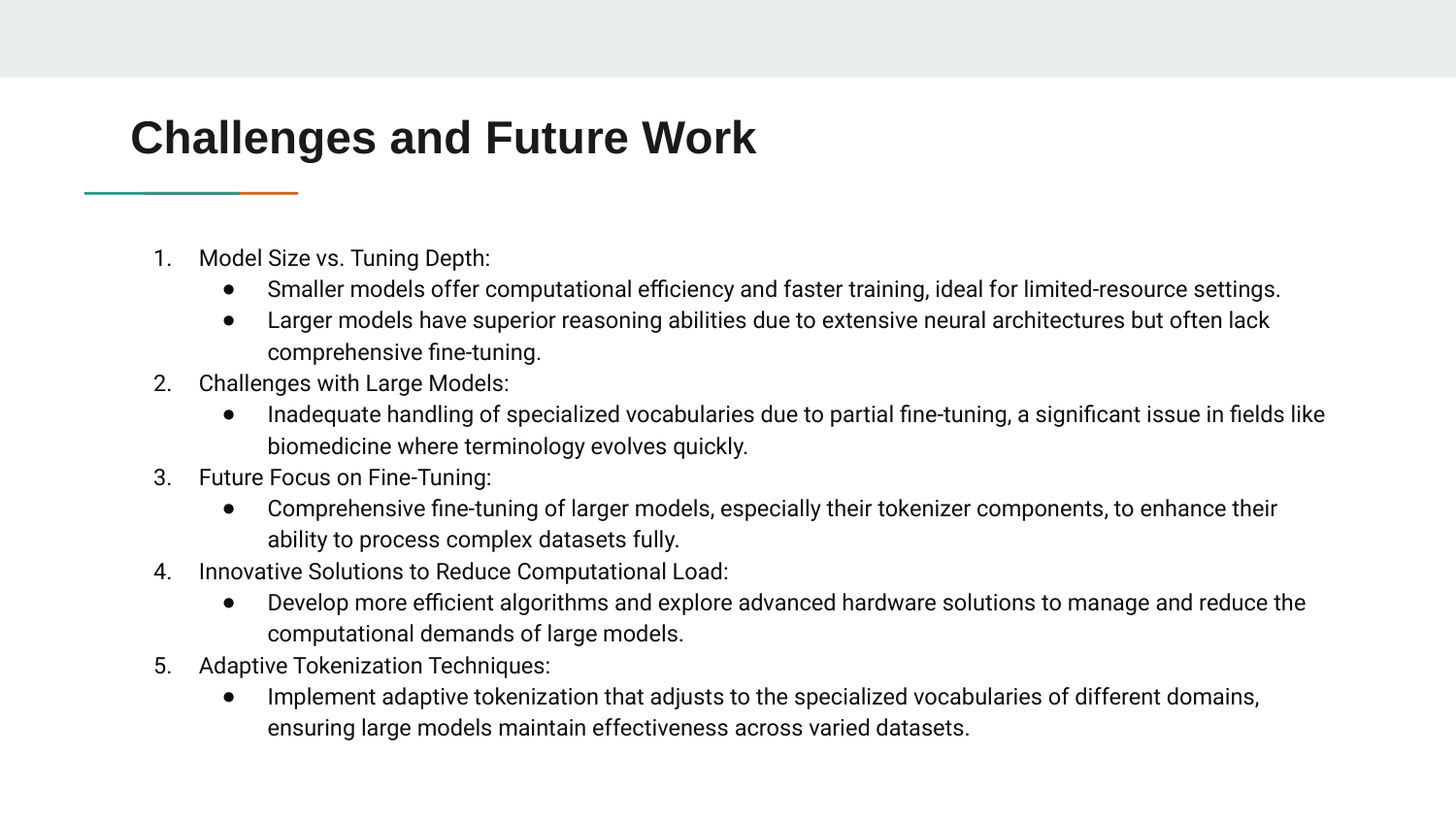

# Challenges and Future Work
Model Size vs. Tuning Depth:
Smaller models offer computational efficiency and faster training, ideal for limited-resource settings.
Larger models have superior reasoning abilities due to extensive neural architectures but often lack comprehensive fine-tuning.
Challenges with Large Models:
Inadequate handling of specialized vocabularies due to partial fine-tuning, a significant issue in fields like biomedicine where terminology evolves quickly.
Future Focus on Fine-Tuning:
Comprehensive fine-tuning of larger models, especially their tokenizer components, to enhance their ability to process complex datasets fully.
Innovative Solutions to Reduce Computational Load:
Develop more efficient algorithms and explore advanced hardware solutions to manage and reduce the computational demands of large models.
Adaptive Tokenization Techniques:
Implement adaptive tokenization that adjusts to the specialized vocabularies of different domains, ensuring large models maintain effectiveness across varied datasets.